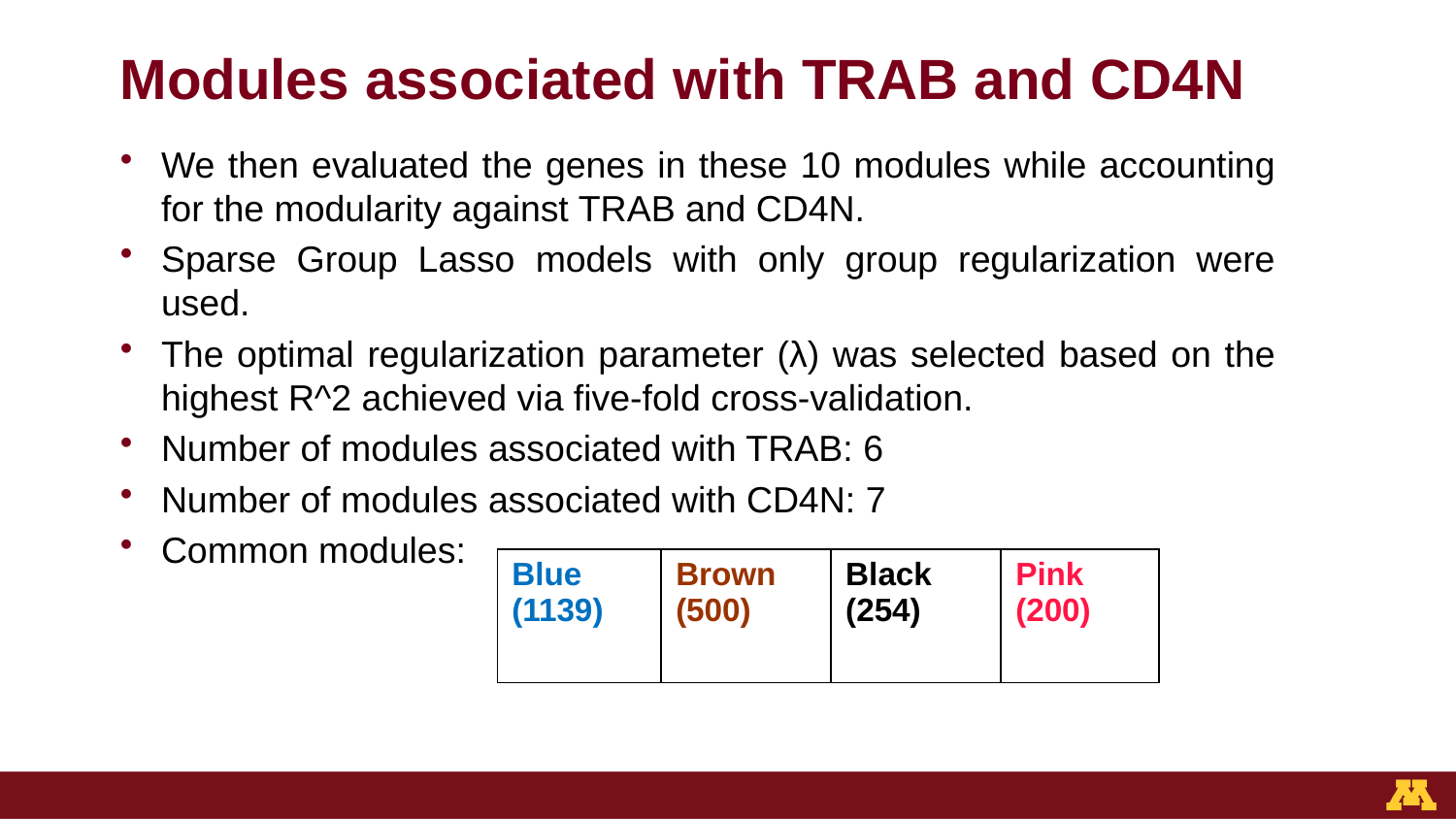

# Modules associated with TRAB and CD4N
We then evaluated the genes in these 10 modules while accounting for the modularity against TRAB and CD4N.
Sparse Group Lasso models with only group regularization were used.
The optimal regularization parameter (λ) was selected based on the highest R^2 achieved via five-fold cross-validation.
Number of modules associated with TRAB: 6
Number of modules associated with CD4N: 7
Common modules:

| Blue (1139) | Brown (500) | Black (254) | Pink (200) |
| --- | --- | --- | --- |